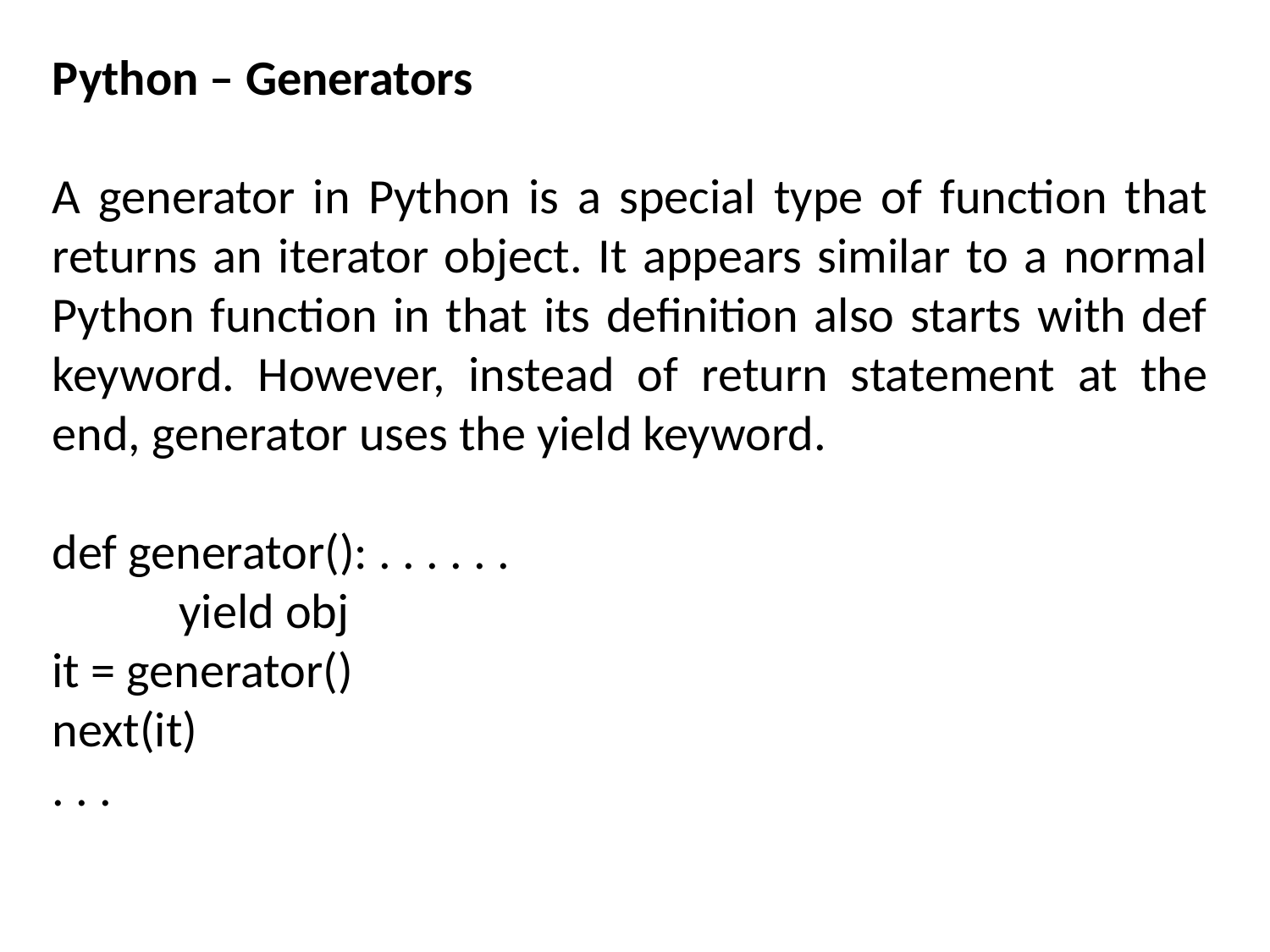

Python – Generators

A generator in Python is a special type of function that returns an iterator object. It appears similar to a normal Python function in that its definition also starts with def keyword. However, instead of return statement at the end, generator uses the yield keyword.

def generator(): . . . . . .
	yield obj
it = generator()
next(it)
. . .